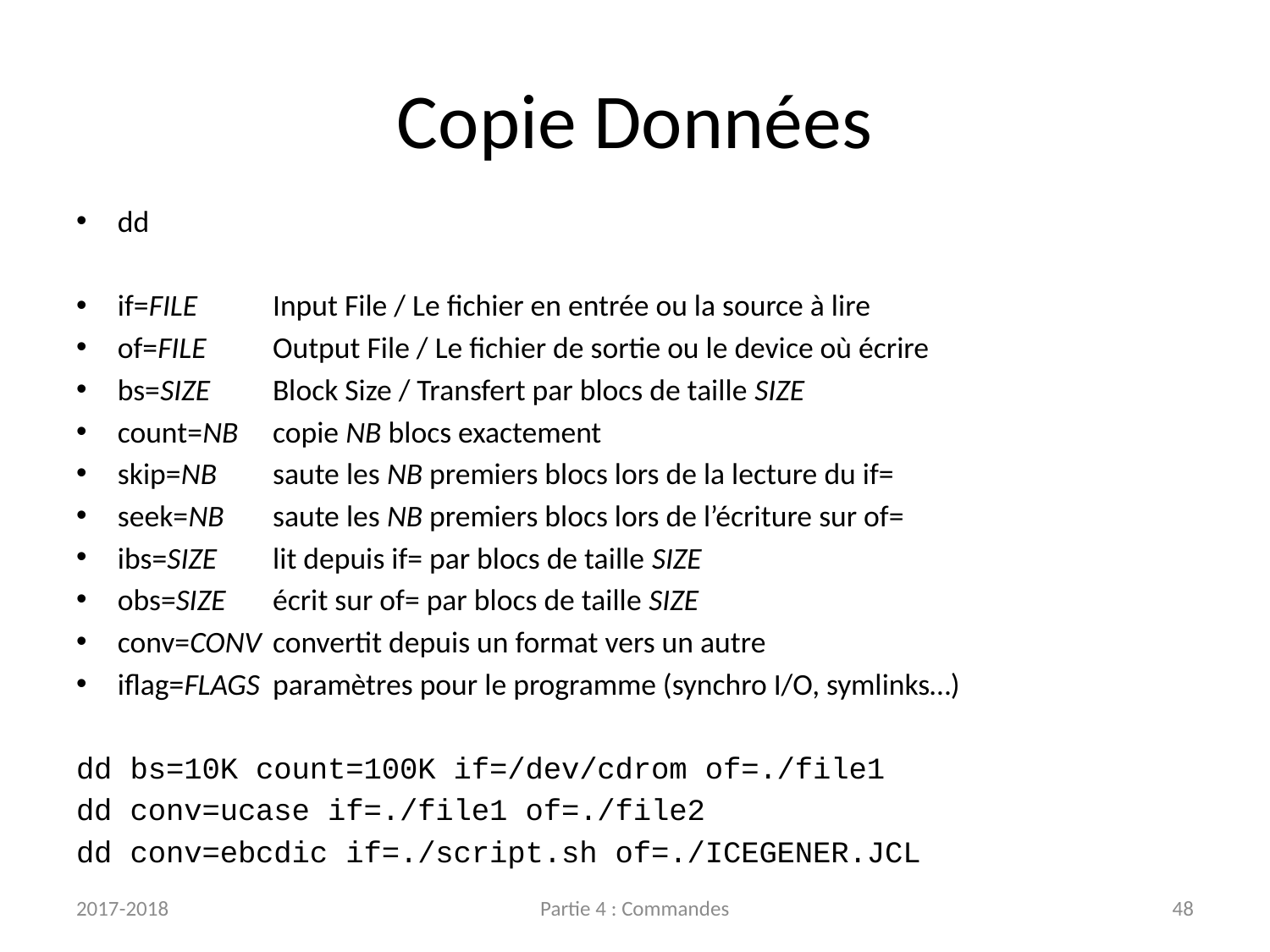

# Copie Données
dd

if=FILE	Input File / Le fichier en entrée ou la source à lire
of=FILE	Output File / Le fichier de sortie ou le device où écrire
bs=SIZE	Block Size / Transfert par blocs de taille SIZE
count=NB	copie NB blocs exactement
skip=NB	saute les NB premiers blocs lors de la lecture du if=
seek=NB	saute les NB premiers blocs lors de l’écriture sur of=
ibs=SIZE	lit depuis if= par blocs de taille SIZE
obs=SIZE	écrit sur of= par blocs de taille SIZE
conv=CONV	convertit depuis un format vers un autre
iflag=FLAGS	paramètres pour le programme (synchro I/O, symlinks…)

dd bs=10K count=100K if=/dev/cdrom of=./file1
dd conv=ucase if=./file1 of=./file2
dd conv=ebcdic if=./script.sh of=./ICEGENER.JCL
2017-2018
Partie 4 : Commandes
48